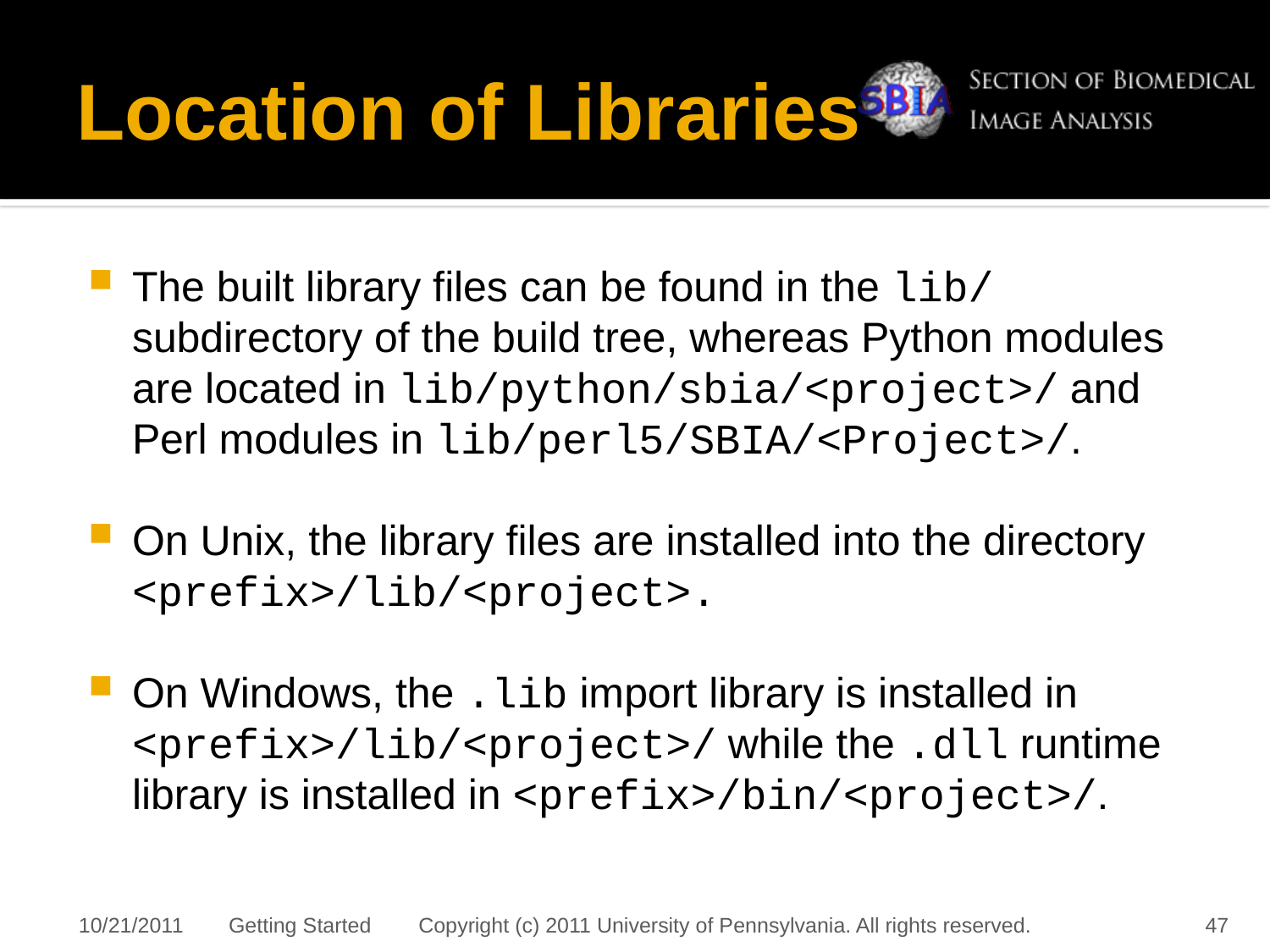

# Location of Libraries
The built library files can be found in the lib/ subdirectory of the build tree, whereas Python modules are located in lib/python/sbia/<project>/ and Perl modules in lib/perl5/SBIA/<Project>/.

On Unix, the library files are installed into the directory <prefix>/lib/<project>.

On Windows, the .lib import library is installed in <prefix>/lib/<project>/ while the .dll runtime library is installed in <prefix>/bin/<project>/.
10/21/2011
Getting Started        Copyright (c) 2011 University of Pennsylvania. All rights reserved.
47